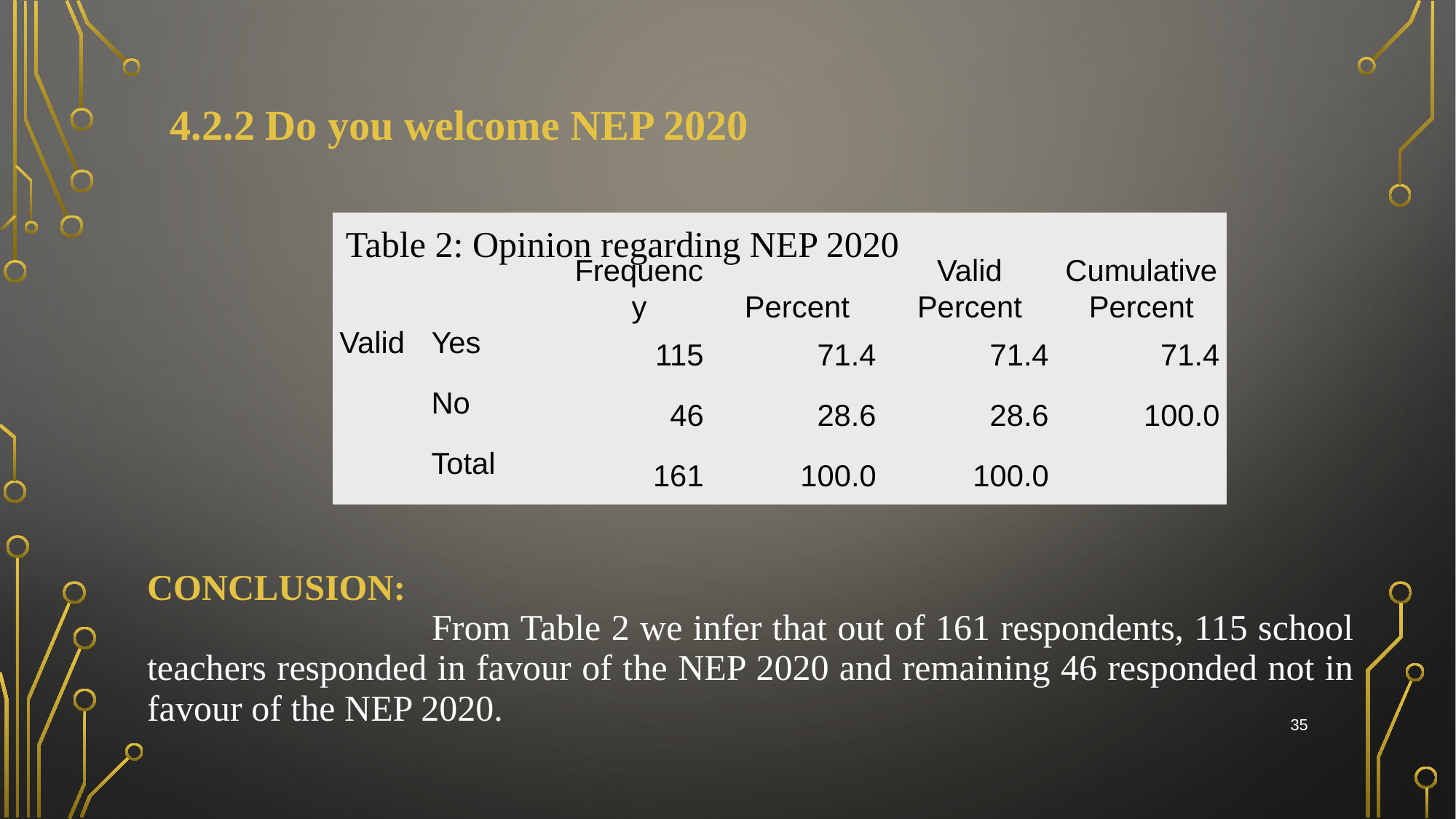

4.2.2 Do you welcome NEP 2020
|  |  | Frequency | Percent | Valid Percent | Cumulative Percent |
| --- | --- | --- | --- | --- | --- |
| Valid | Yes | 115 | 71.4 | 71.4 | 71.4 |
|  | No | 46 | 28.6 | 28.6 | 100.0 |
|  | Total | 161 | 100.0 | 100.0 |  |
Table 2: Opinion regarding NEP 2020
| CONCLUSION: From Table 2 we infer that out of 161 respondents, 115 school teachers responded in favour of the NEP 2020 and remaining 46 responded not in favour of the NEP 2020. |
| --- |
35